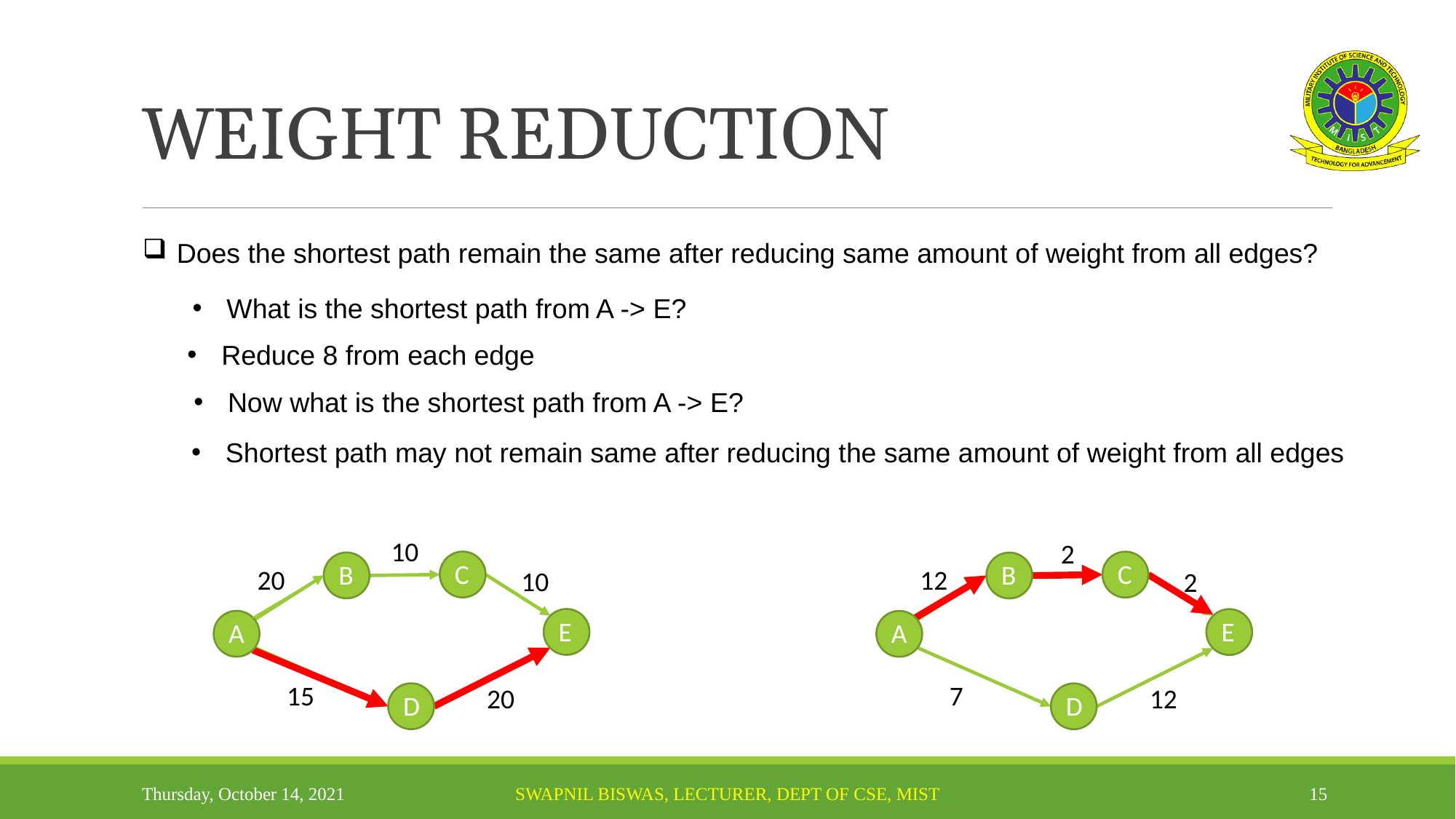

# WEIGHT REDUCTION
Does the shortest path remain the same after reducing same amount of weight from all edges?
What is the shortest path from A -> E?
Reduce 8 from each edge
Now what is the shortest path from A -> E?
Shortest path may not remain same after reducing the same amount of weight from all edges
10
2

C

C

B

B
20
12
10
2

E

E

A

A
15
7
20
12

D

D
Thursday, October 14, 2021
Swapnil Biswas, Lecturer, Dept of CSE, MIST
15